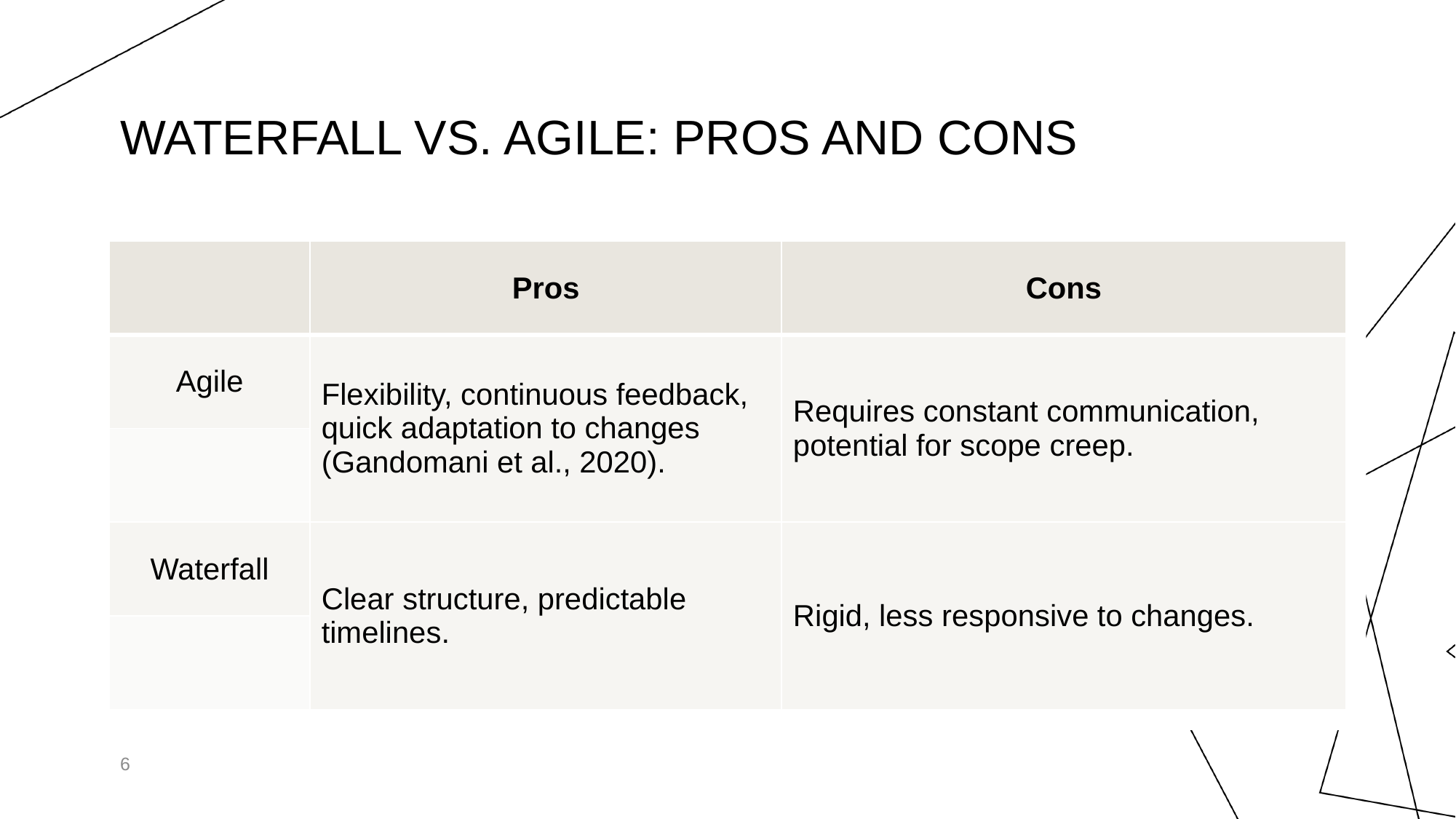

# Waterfall vs. agile: pros and cons
|  | Pros | Cons |
| --- | --- | --- |
| Agile | Flexibility, continuous feedback, quick adaptation to changes (Gandomani et al., 2020). | Requires constant communication, potential for scope creep. |
|  |  |  |
| Waterfall | Clear structure, predictable timelines. | Rigid, less responsive to changes. |
|  |  |  |
6